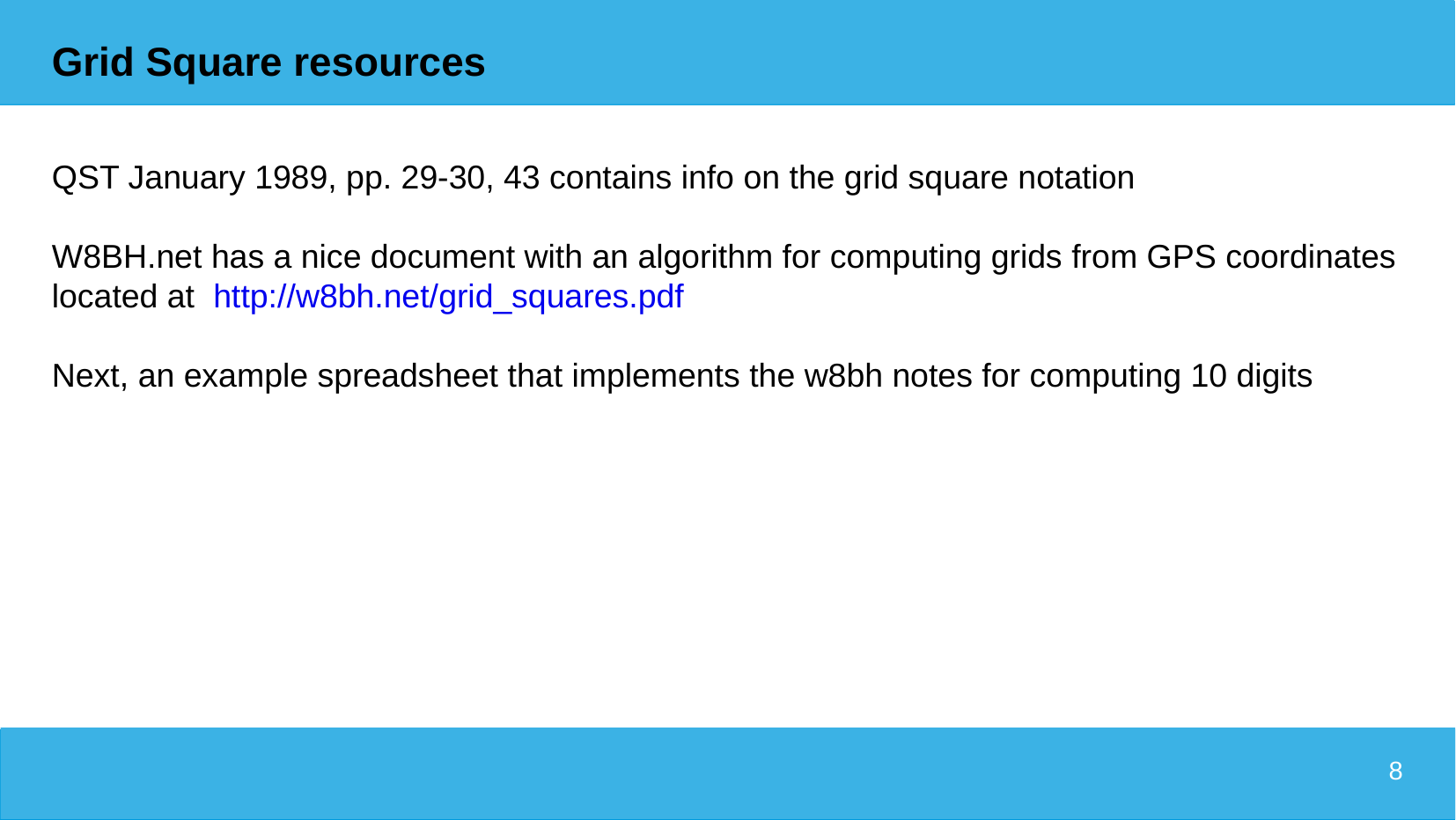

# Grid Square resources
QST January 1989, pp. 29-30, 43 contains info on the grid square notation

W8BH.net has a nice document with an algorithm for computing grids from GPS coordinates located at  http://w8bh.net/grid_squares.pdf

Next, an example spreadsheet that implements the w8bh notes for computing 10 digits
8